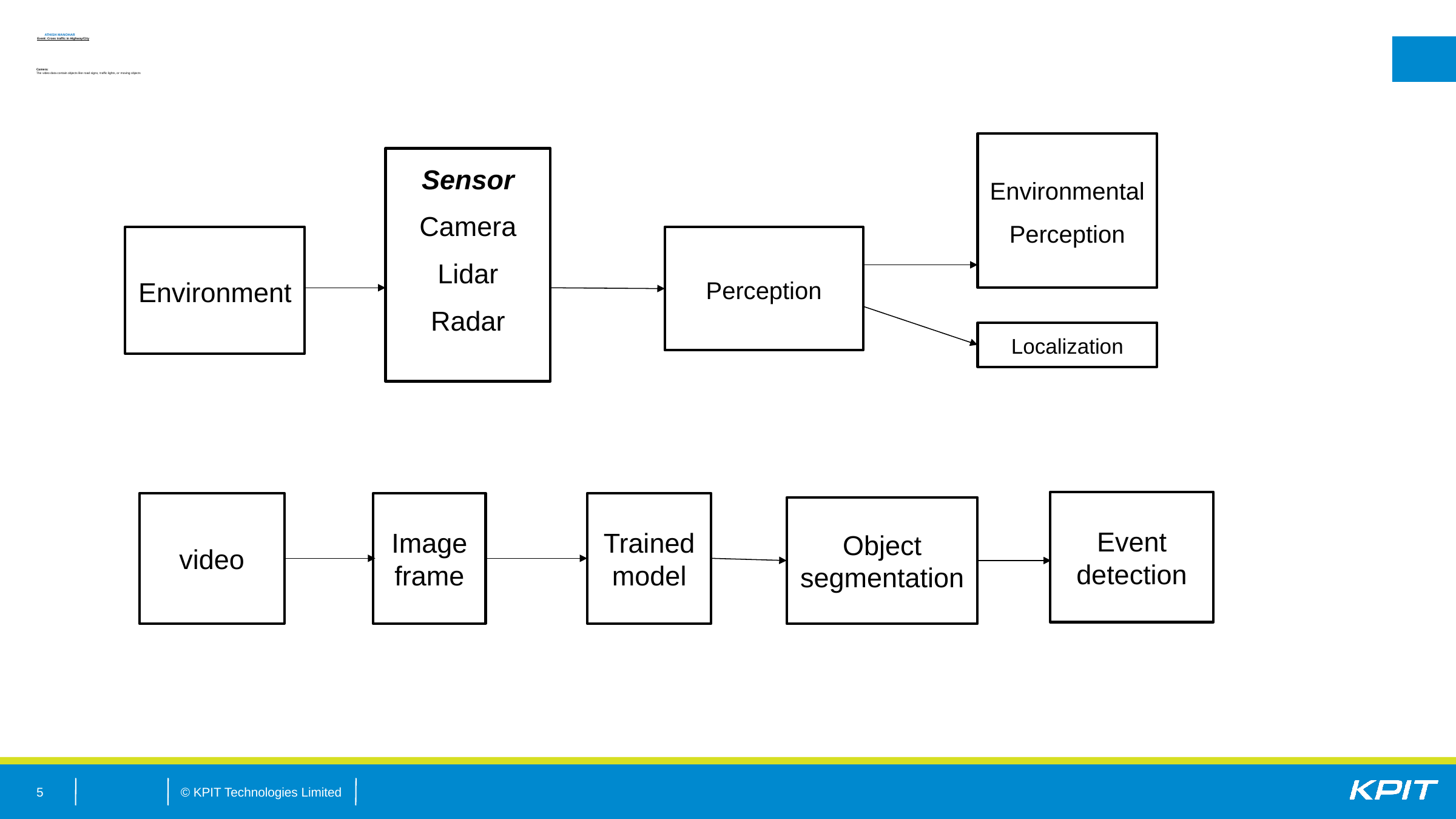

# ATHISH MANOHAR Event: Cross traffic in Highway/City Camera: The video data contain objects like road signs, traffic lights, or moving objects
Environmental
Perception
Sensor
Camera
Lidar
Radar

Environment
Perception
Localization
Event
detection
video
Image
frame
Trained
model
Object
segmentation
5